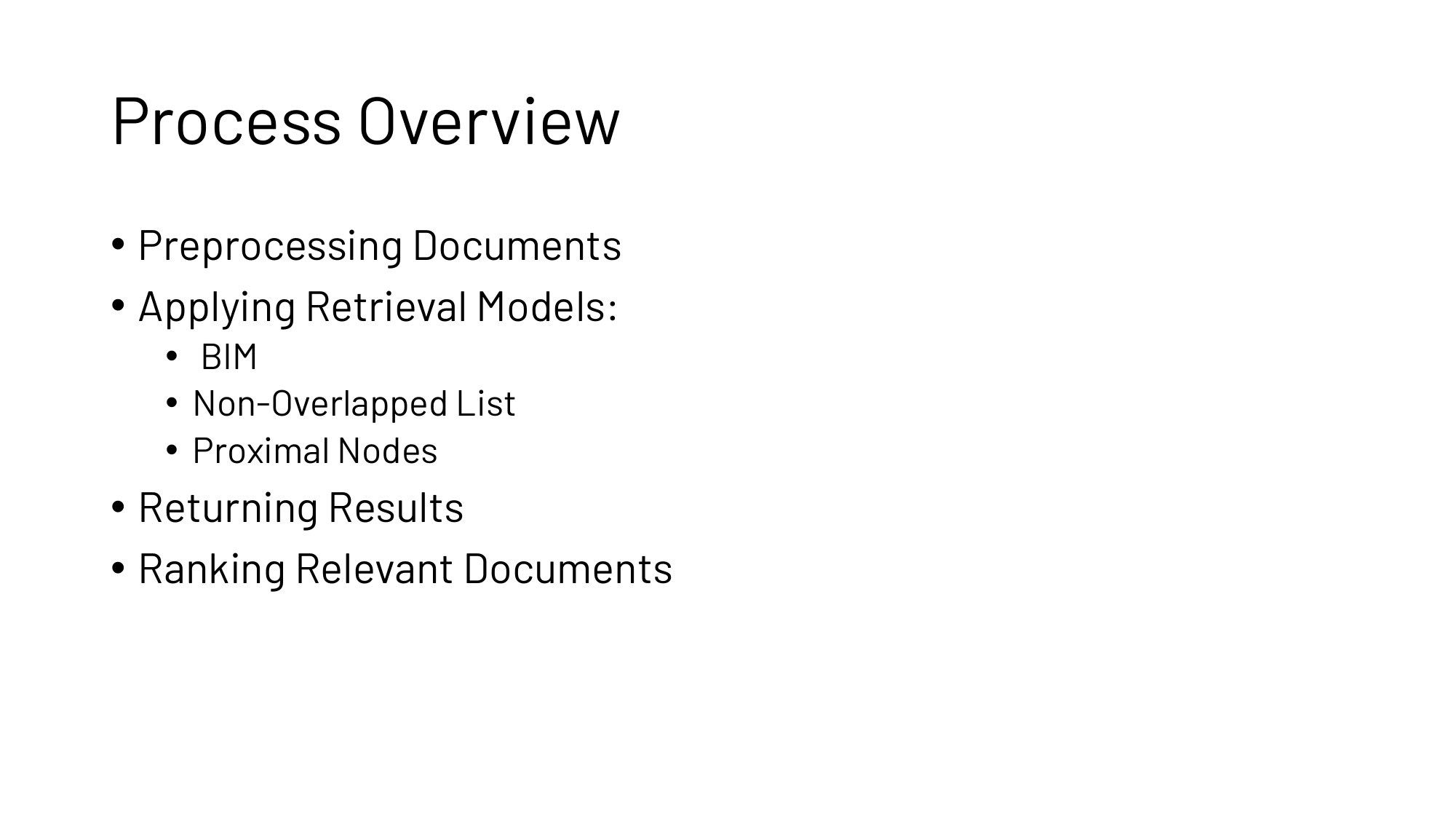

# Process Overview
Preprocessing Documents
Applying Retrieval Models:
 BIM
Non-Overlapped List
Proximal Nodes
Returning Results
Ranking Relevant Documents